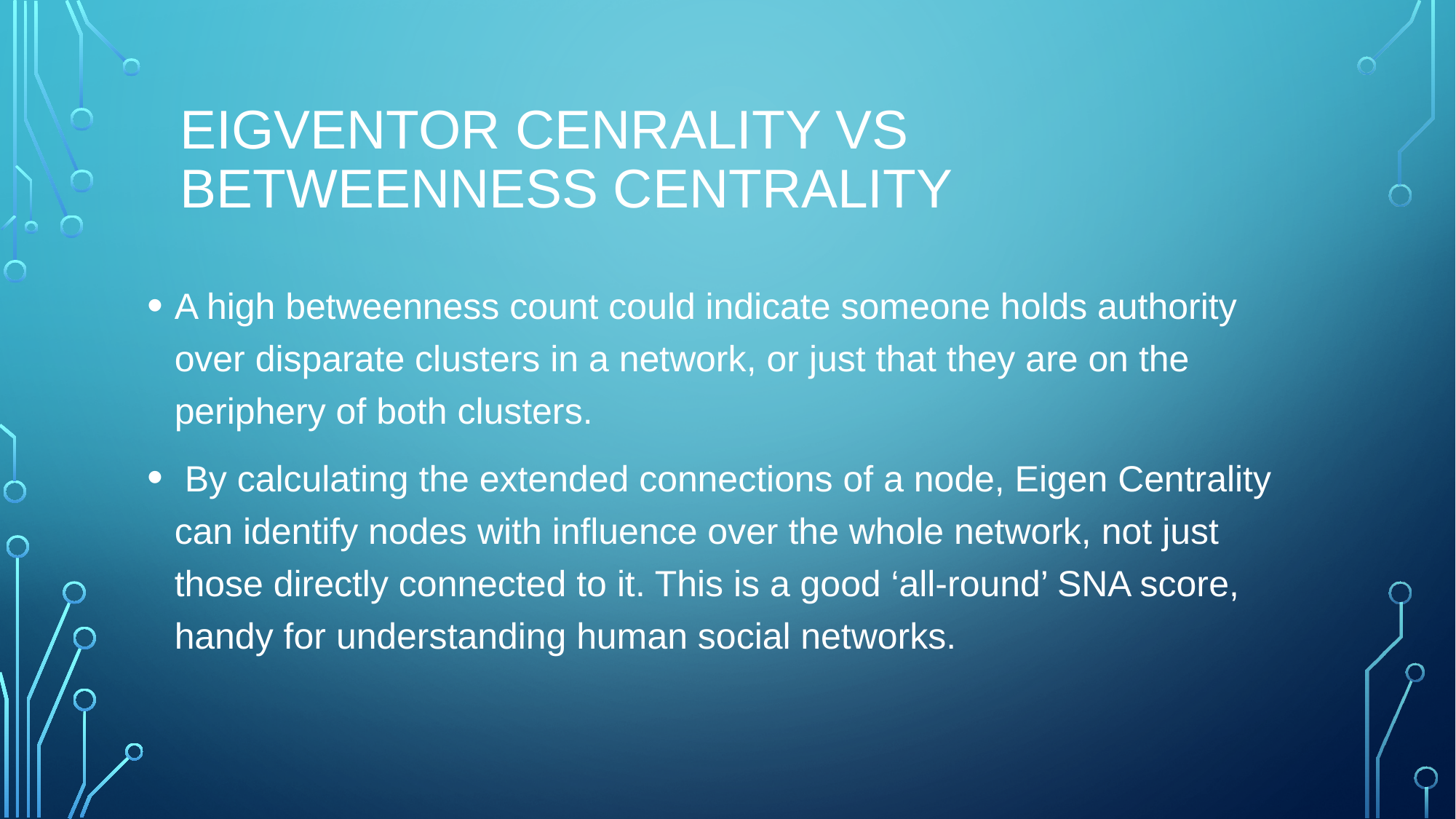

# EIGVENTOR CENRALITY VS BETWEENNESS CENTRALITY
A high betweenness count could indicate someone holds authority over disparate clusters in a network, or just that they are on the periphery of both clusters.
 By calculating the extended connections of a node, Eigen Centrality can identify nodes with influence over the whole network, not just those directly connected to it. This is a good ‘all-round’ SNA score, handy for understanding human social networks.